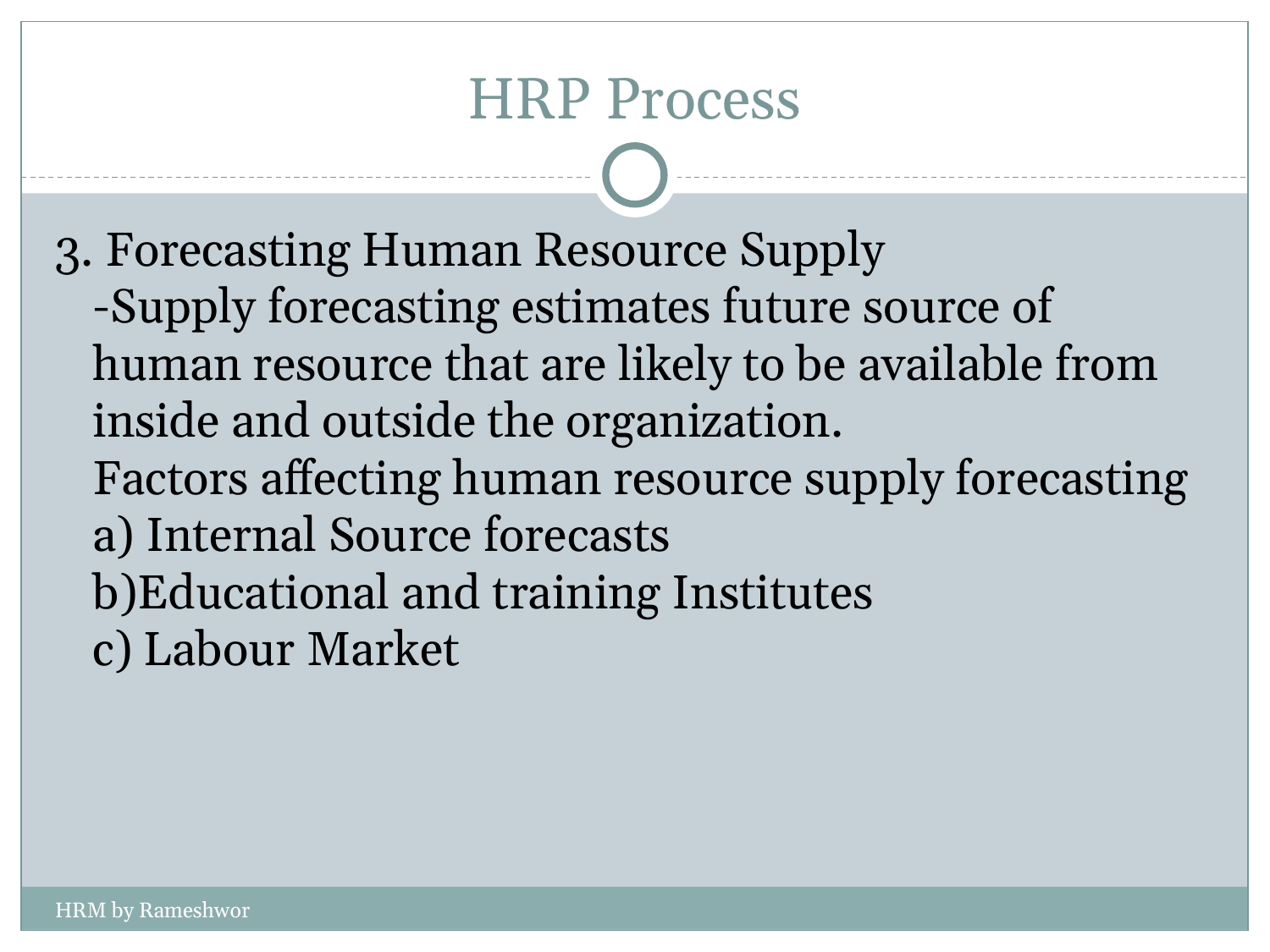

# HRP Process
3. Forecasting Human Resource Supply
-Supply forecasting estimates future source of human resource that are likely to be available from inside and outside the organization.
Factors affecting human resource supply forecasting
a) Internal Source forecasts
b)Educational and training Institutes
c) Labour Market
HRM by Rameshwor